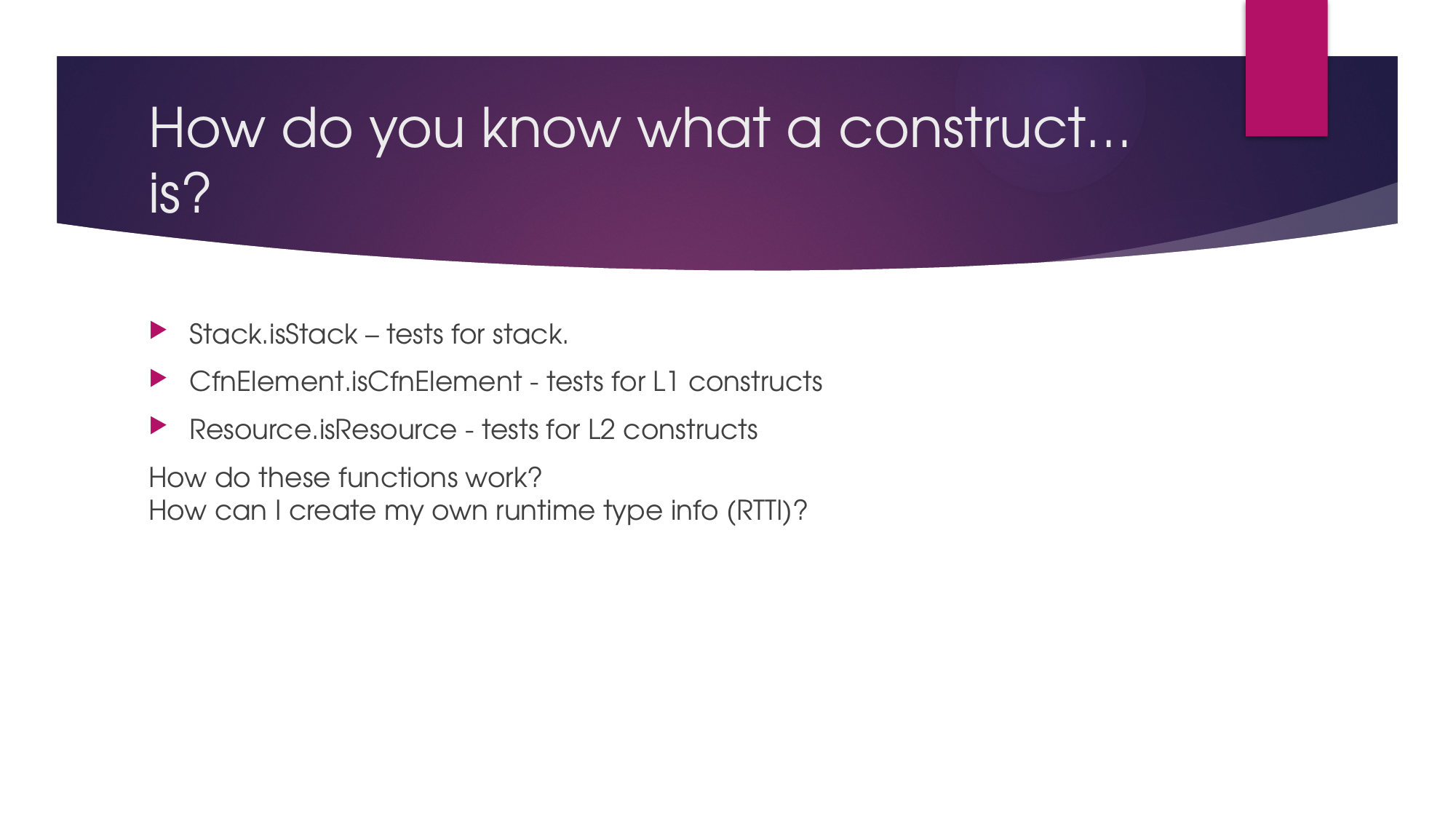

# How do you know what a construct…is?
Stack.isStack – tests for stack.
CfnElement.isCfnElement - tests for L1 constructs
Resource.isResource - tests for L2 constructs
How do these functions work?
How can I create my own runtime type info (RTTI)?